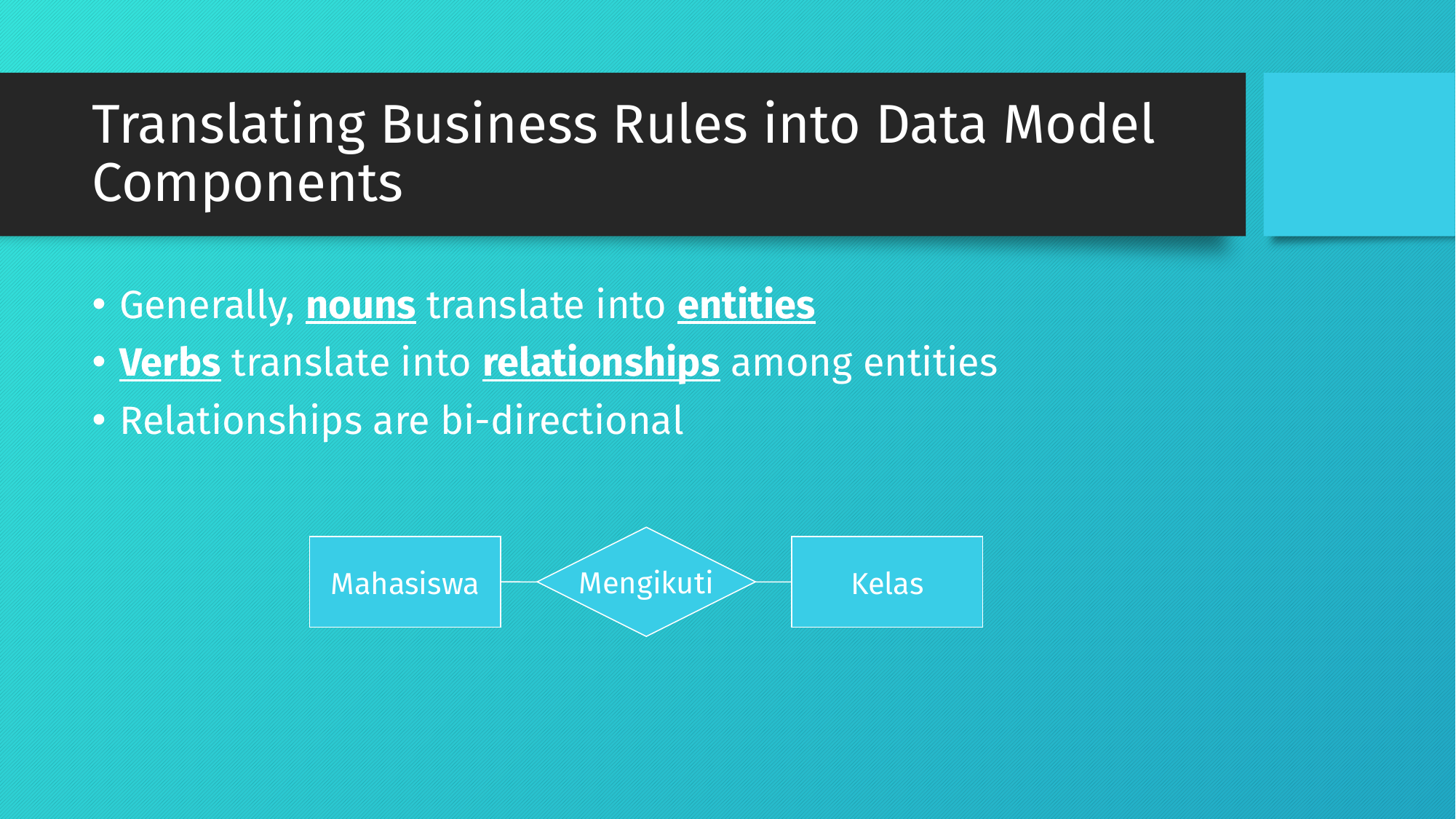

# Translating Business Rules into Data Model Components
Generally, nouns translate into entities
Verbs translate into relationships among entities
Relationships are bi-directional
Mengikuti
Mahasiswa
Kelas